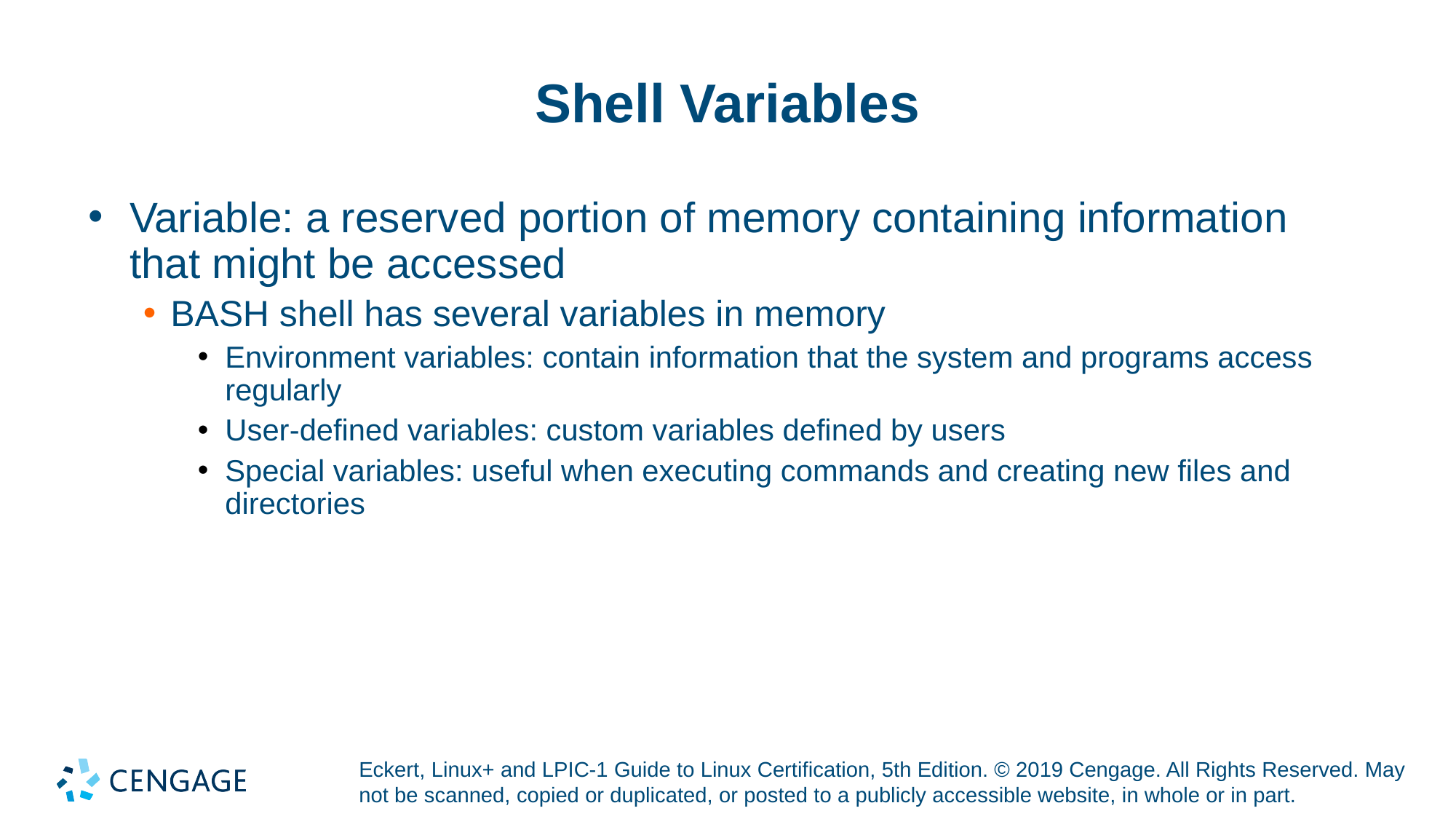

# Shell Variables
Variable: a reserved portion of memory containing information that might be accessed
BASH shell has several variables in memory
Environment variables: contain information that the system and programs access regularly
User-defined variables: custom variables defined by users
Special variables: useful when executing commands and creating new files and directories